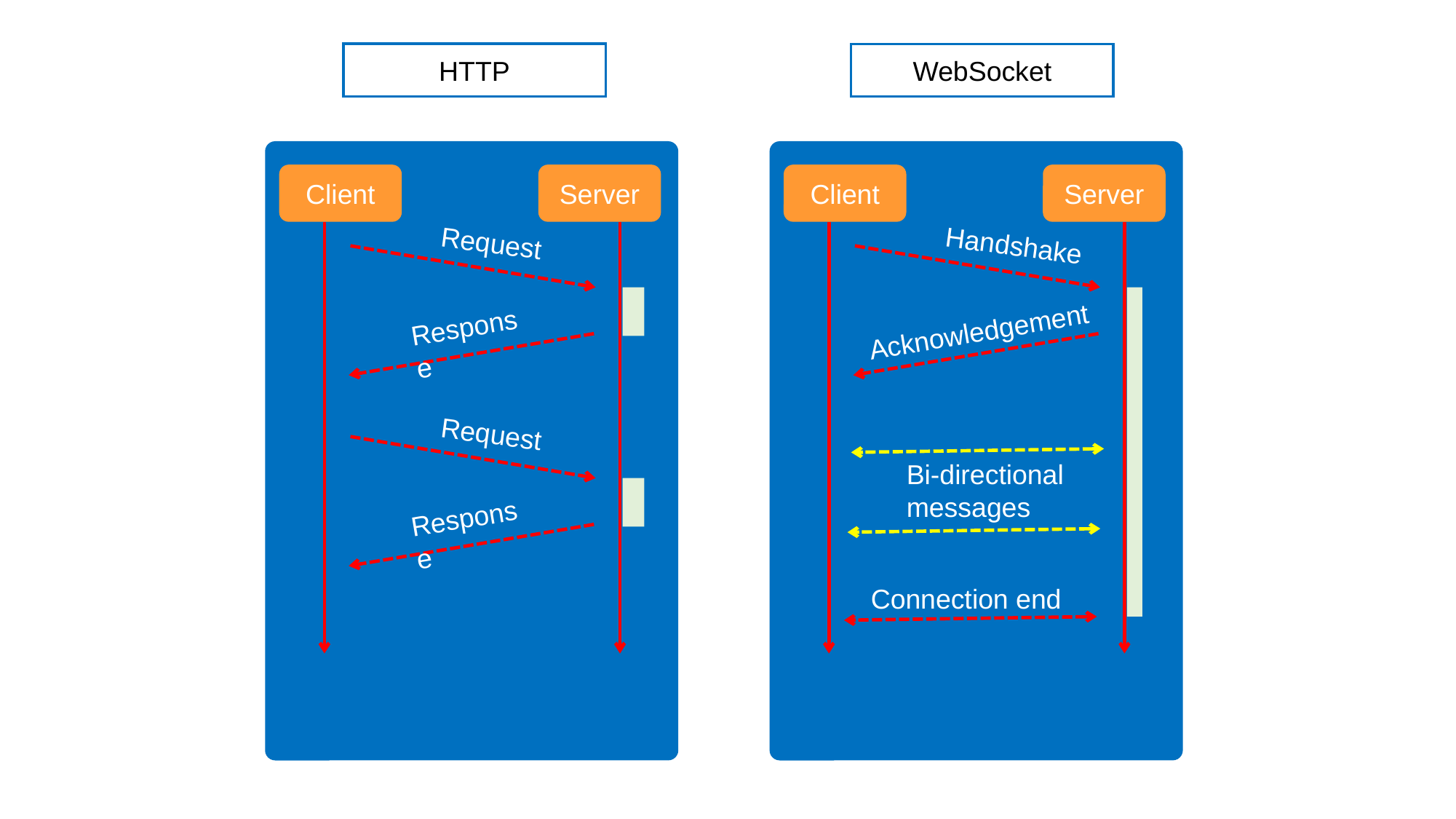

HTTP

Client
Server
Request

Response
Request

Response
WebSocket

Client
Server
Handshake

Acknowledgement
Bi-directional messages
Connection end